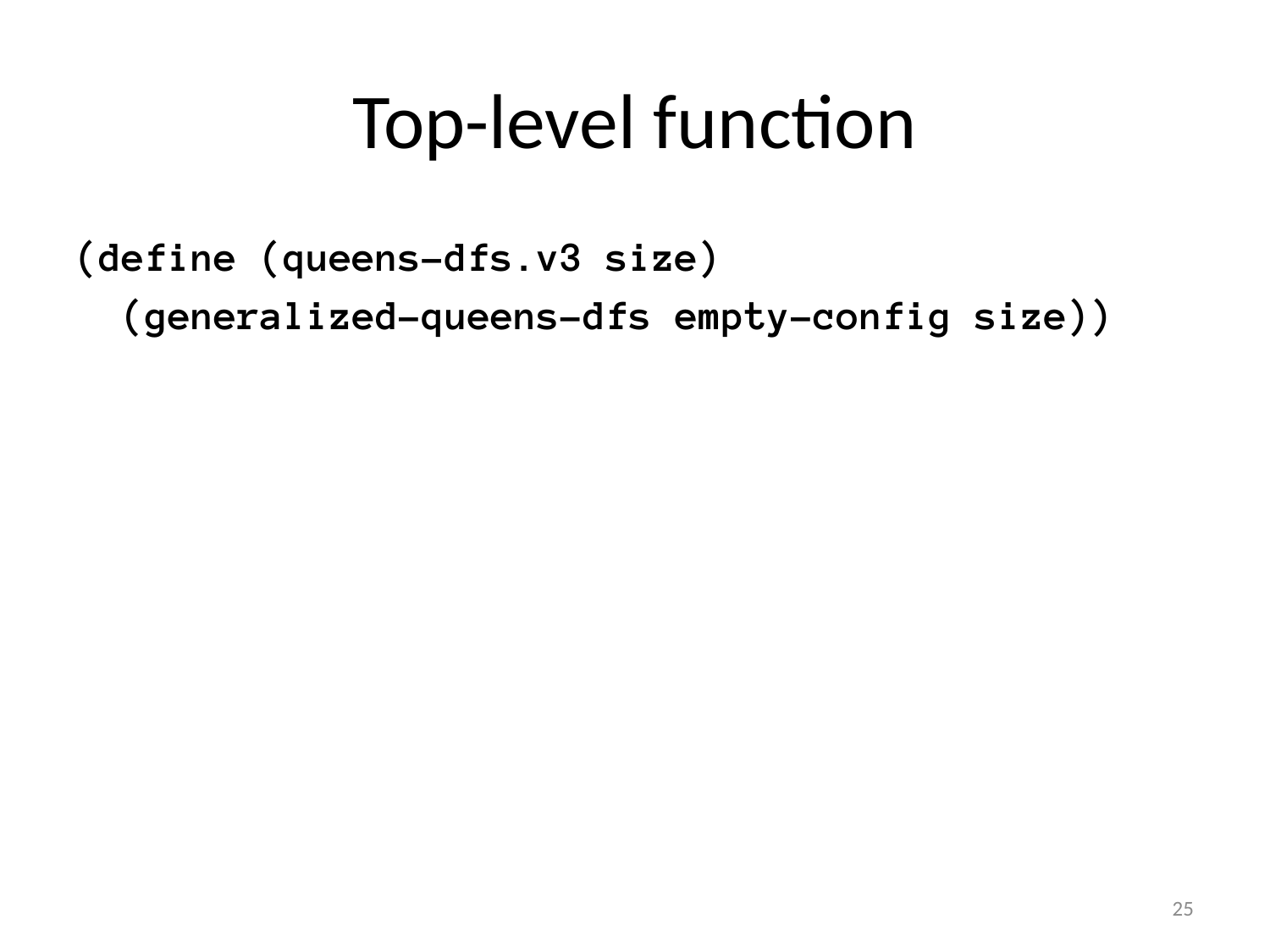

# Top-level function
(define (queens-dfs.v3 size)
  (generalized-queens-dfs empty-config size))
25